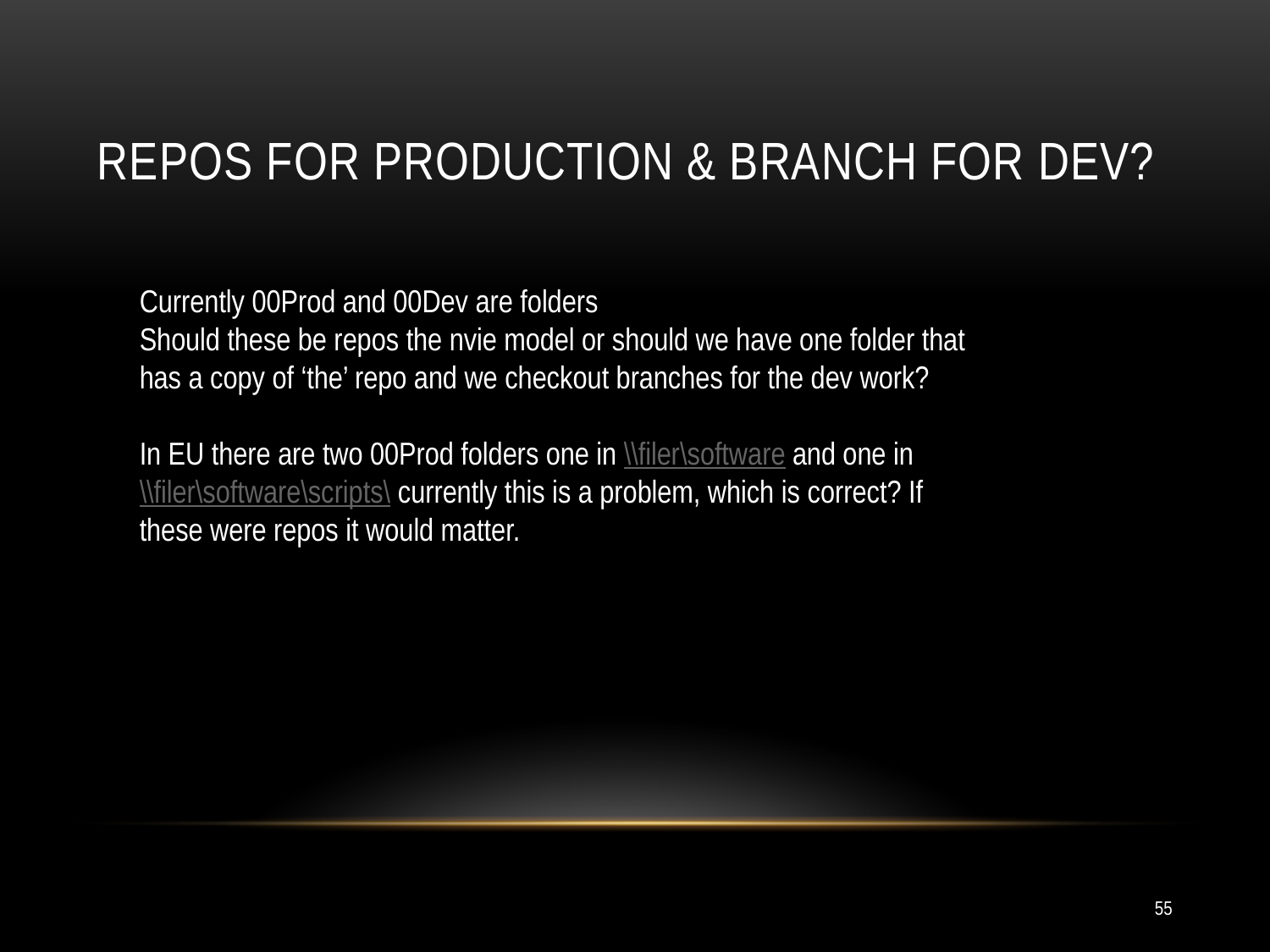

# Repos for production & branch for dev?
Currently 00Prod and 00Dev are folders
Should these be repos the nvie model or should we have one folder that has a copy of ‘the’ repo and we checkout branches for the dev work?

In EU there are two 00Prod folders one in \\filer\software and one in \\filer\software\scripts\ currently this is a problem, which is correct? If these were repos it would matter.

55